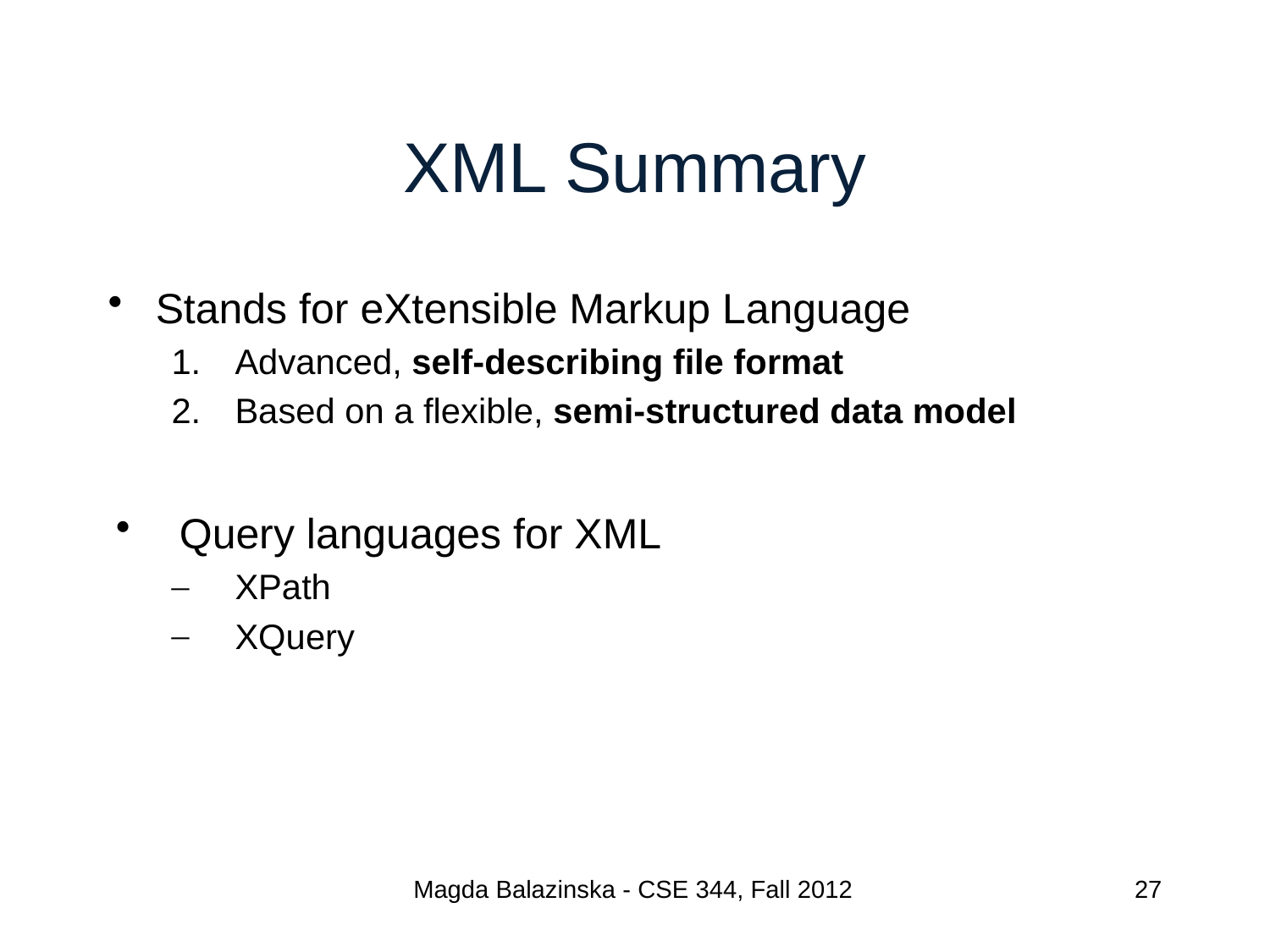

# XML Summary
Stands for eXtensible Markup Language
Advanced, self-describing file format
Based on a flexible, semi-structured data model

Query languages for XML
XPath
XQuery

Magda Balazinska - CSE 344, Fall 2012
27